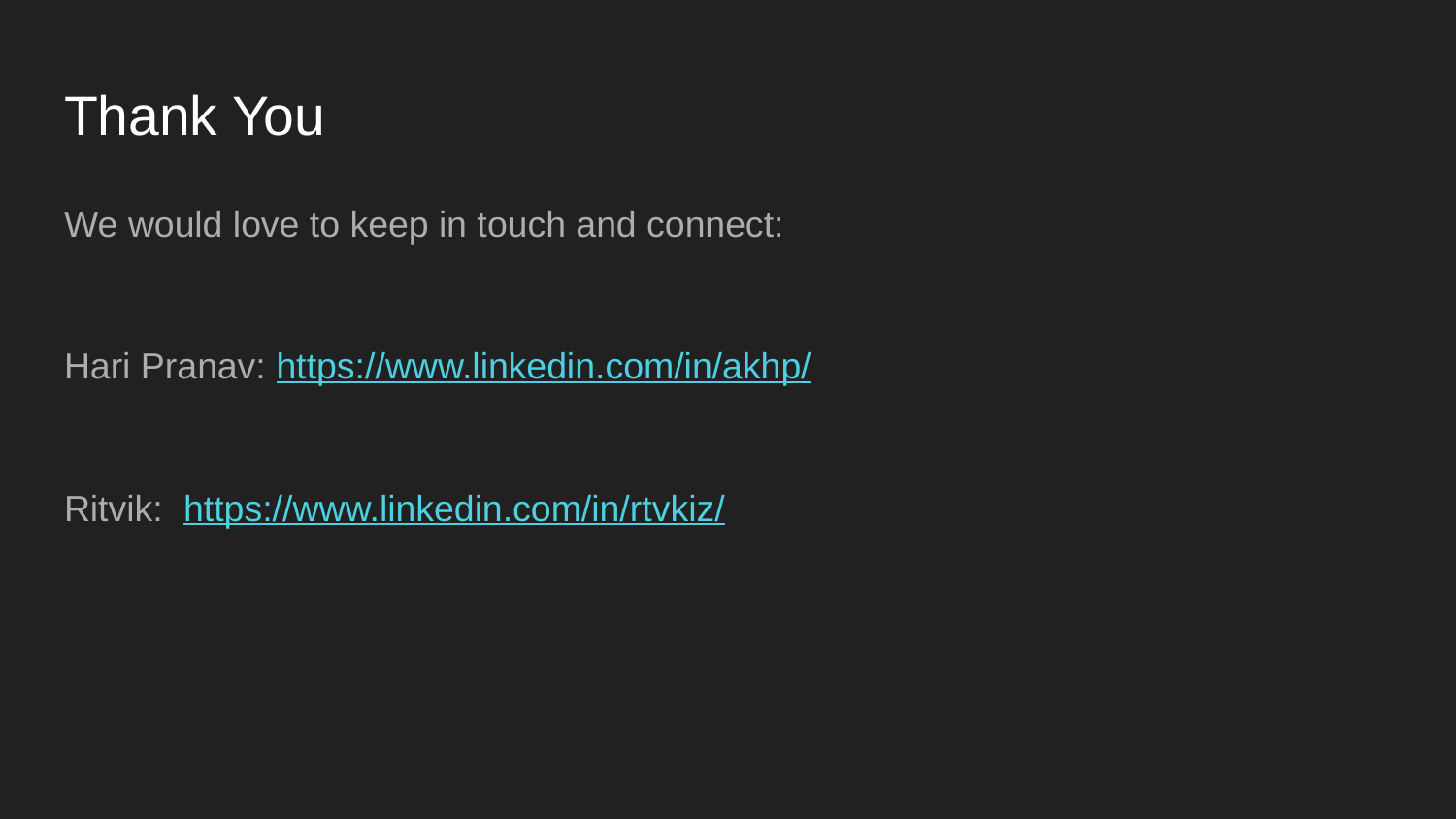

# Thank You
We would love to keep in touch and connect:

Hari Pranav: https://www.linkedin.com/in/akhp/

Ritvik:  https://www.linkedin.com/in/rtvkiz/